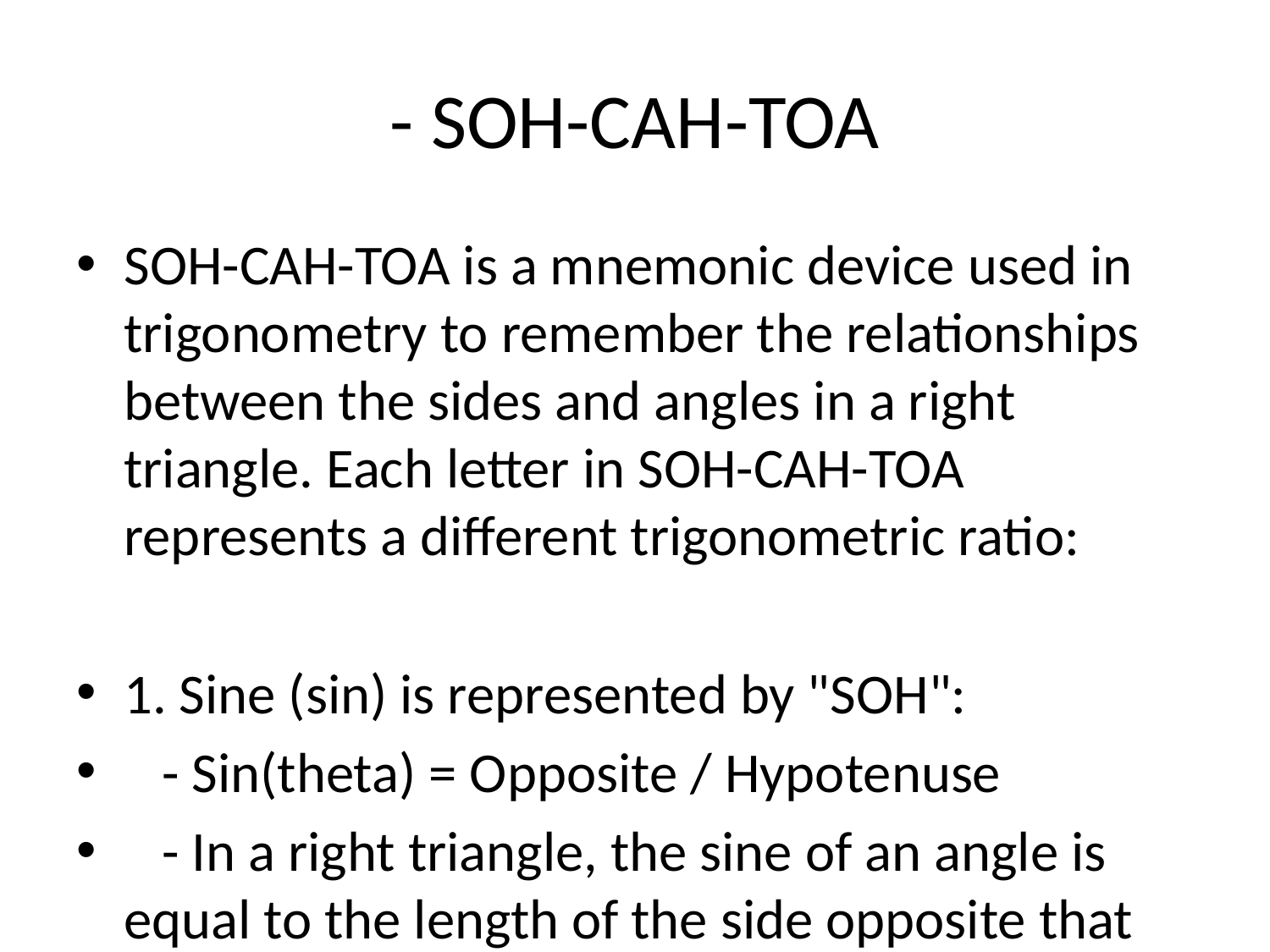

# - SOH-CAH-TOA
SOH-CAH-TOA is a mnemonic device used in trigonometry to remember the relationships between the sides and angles in a right triangle. Each letter in SOH-CAH-TOA represents a different trigonometric ratio:

1. Sine (sin) is represented by "SOH":
   - Sin(theta) = Opposite / Hypotenuse
   - In a right triangle, the sine of an angle is equal to the length of the side opposite that angle divided by the length of the hypotenuse.

2. Cosine (cos) is represented by "CAH":
   - Cos(theta) = Adjacent / Hypotenuse
   - The cosine of an angle in a right triangle is equal to the length of the side adjacent to that angle divided by the length of the hypotenuse.

3. Tangent (tan) is represented by "TOA":
   - Tan(theta) = Opposite / Adjacent
   - The tangent of an angle in a right triangle is equal to the length of the side opposite that angle divided by the length of the side adjacent to that angle.

By using the SOH-CAH-TOA mnemonic, students can easily recall the definitions of sine, cosine, and tangent and how they relate to the sides of a right triangle. This mnemonic device is helpful for solving trigonometric problems and understanding the basic principles of trigonometry.